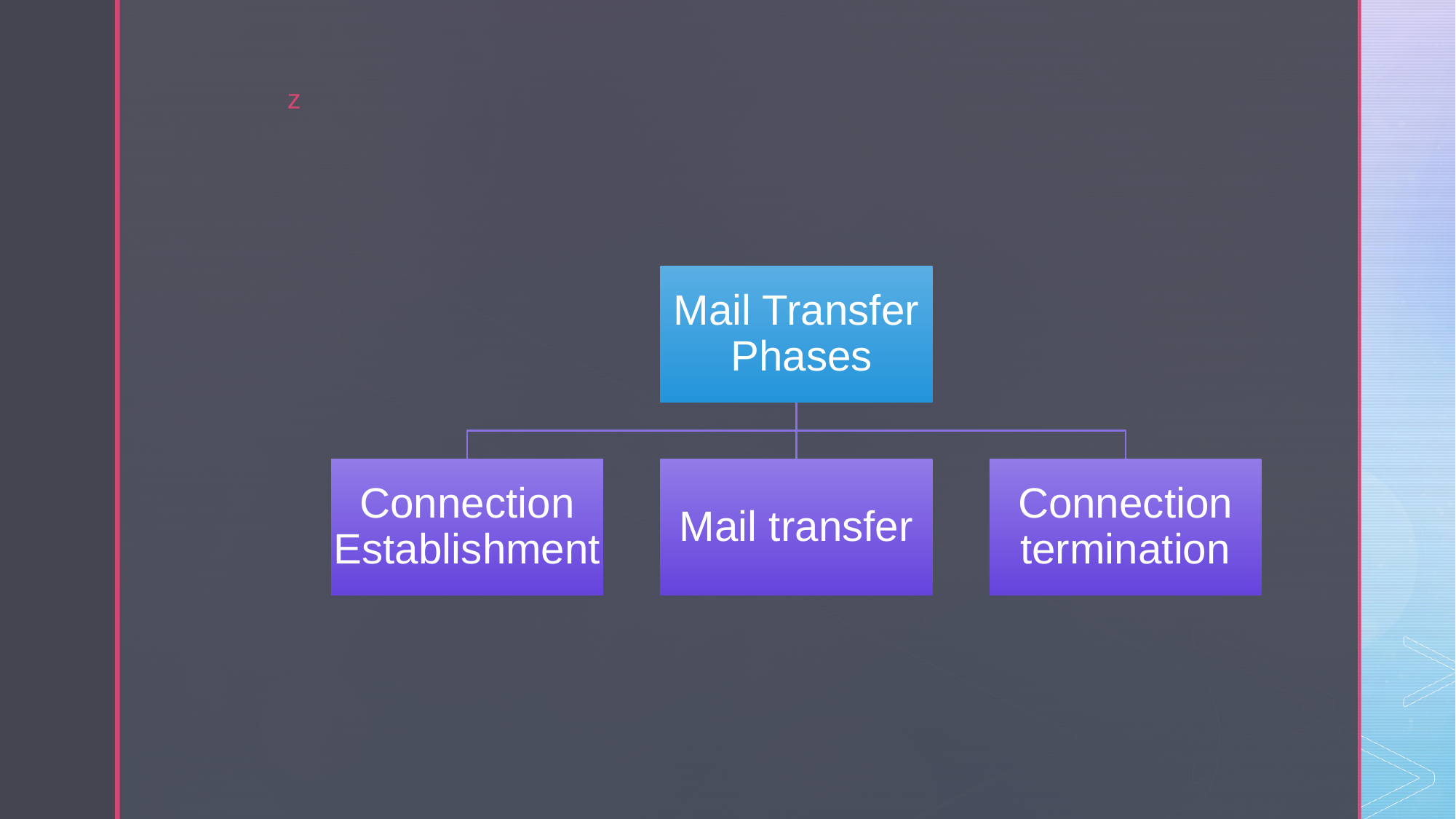

Mail Transfer Phases
Connection Establishment
Mail transfer
Connection termination